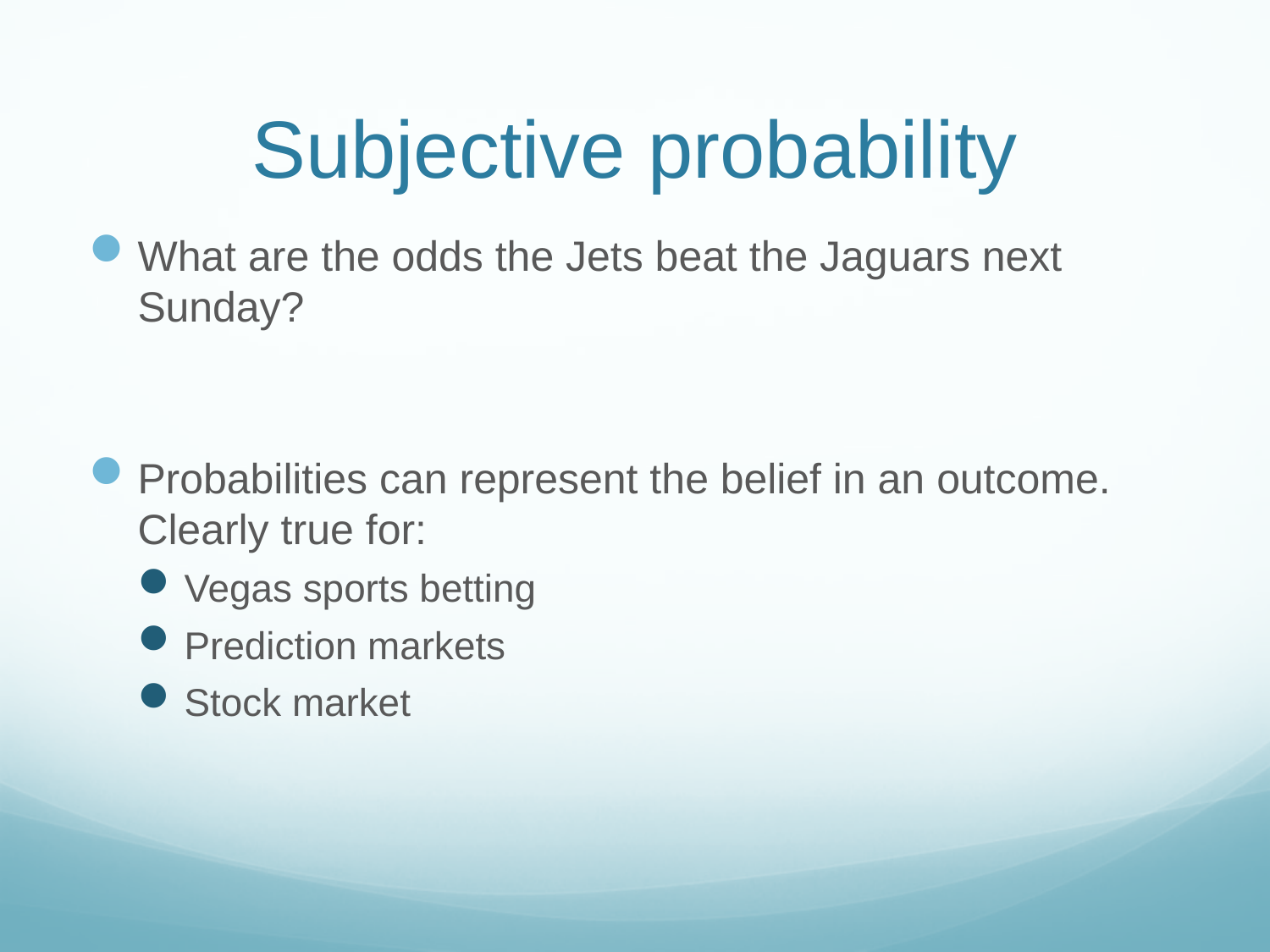

# Subjective probability
What are the odds the Jets beat the Jaguars next Sunday?

Probabilities can represent the belief in an outcome.  Clearly true for:
Vegas sports betting
Prediction markets
Stock market